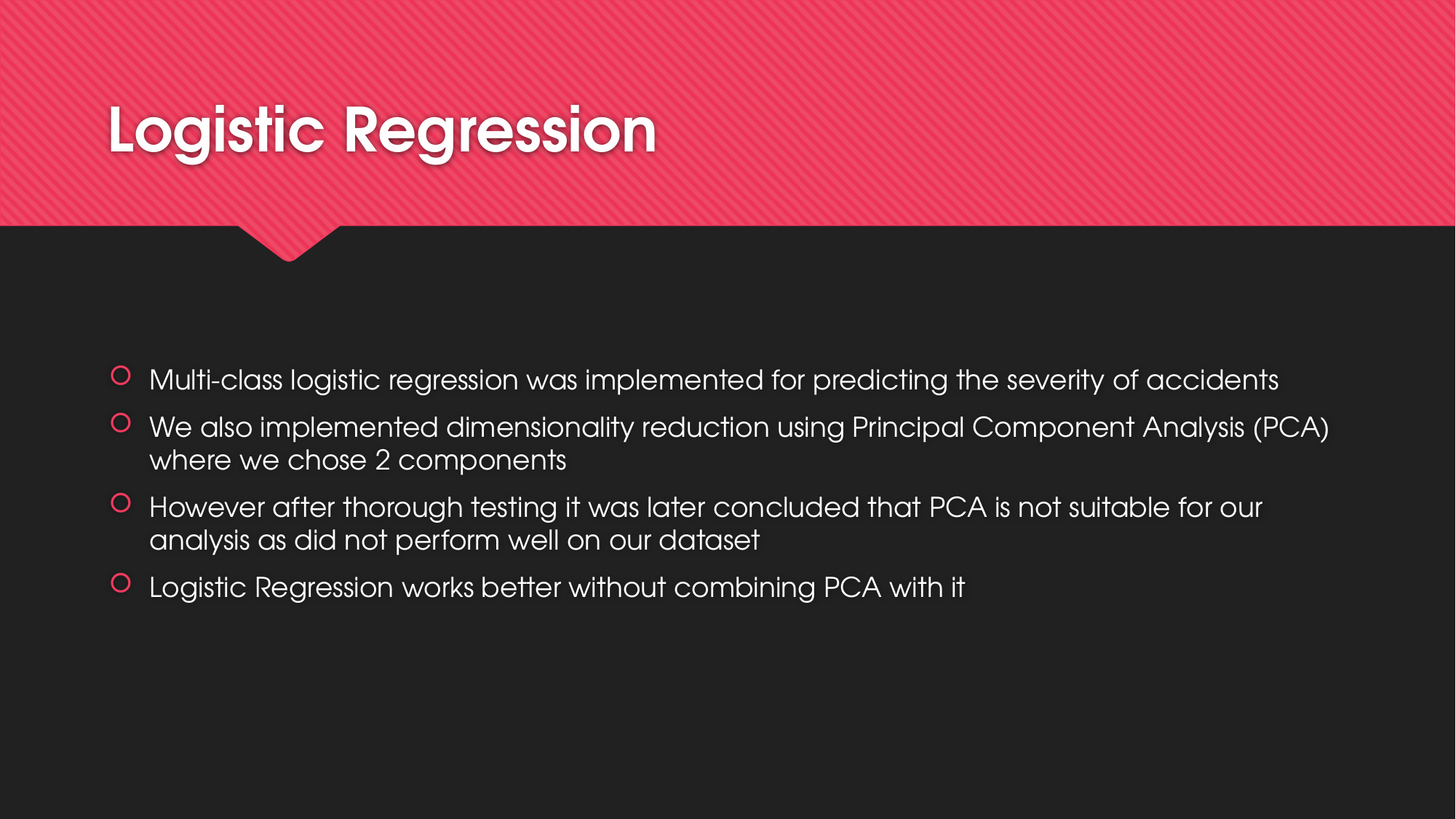

# Logistic Regression
Multi-class logistic regression was implemented for predicting the severity of accidents
We also implemented dimensionality reduction using Principal Component Analysis (PCA) where we chose 2 components
However after thorough testing it was later concluded that PCA is not suitable for our analysis as did not perform well on our dataset
Logistic Regression works better without combining PCA with it